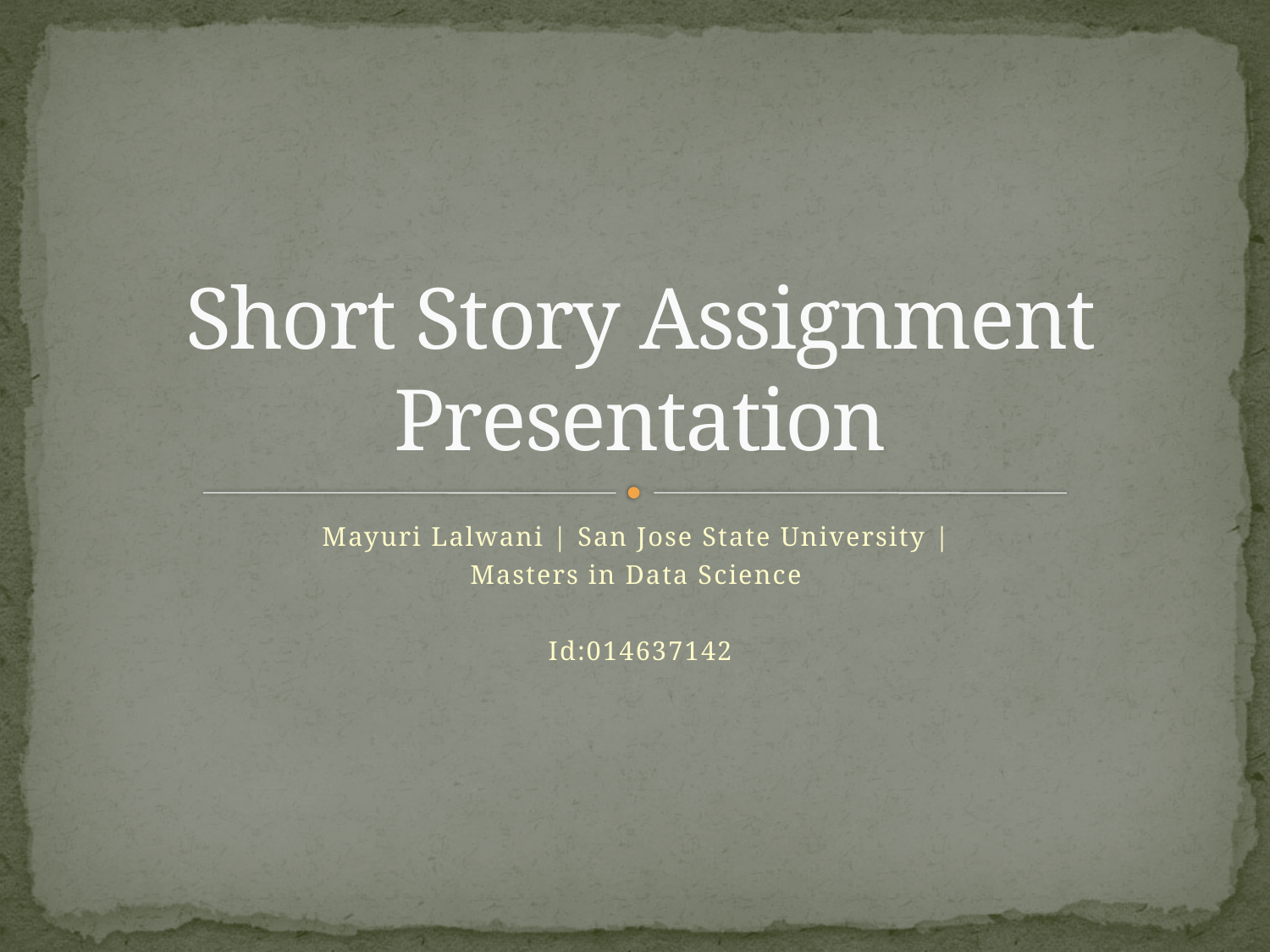

# Short Story Assignment Presentation
Mayuri Lalwani | San Jose State University |
Masters in Data Science

Id:014637142